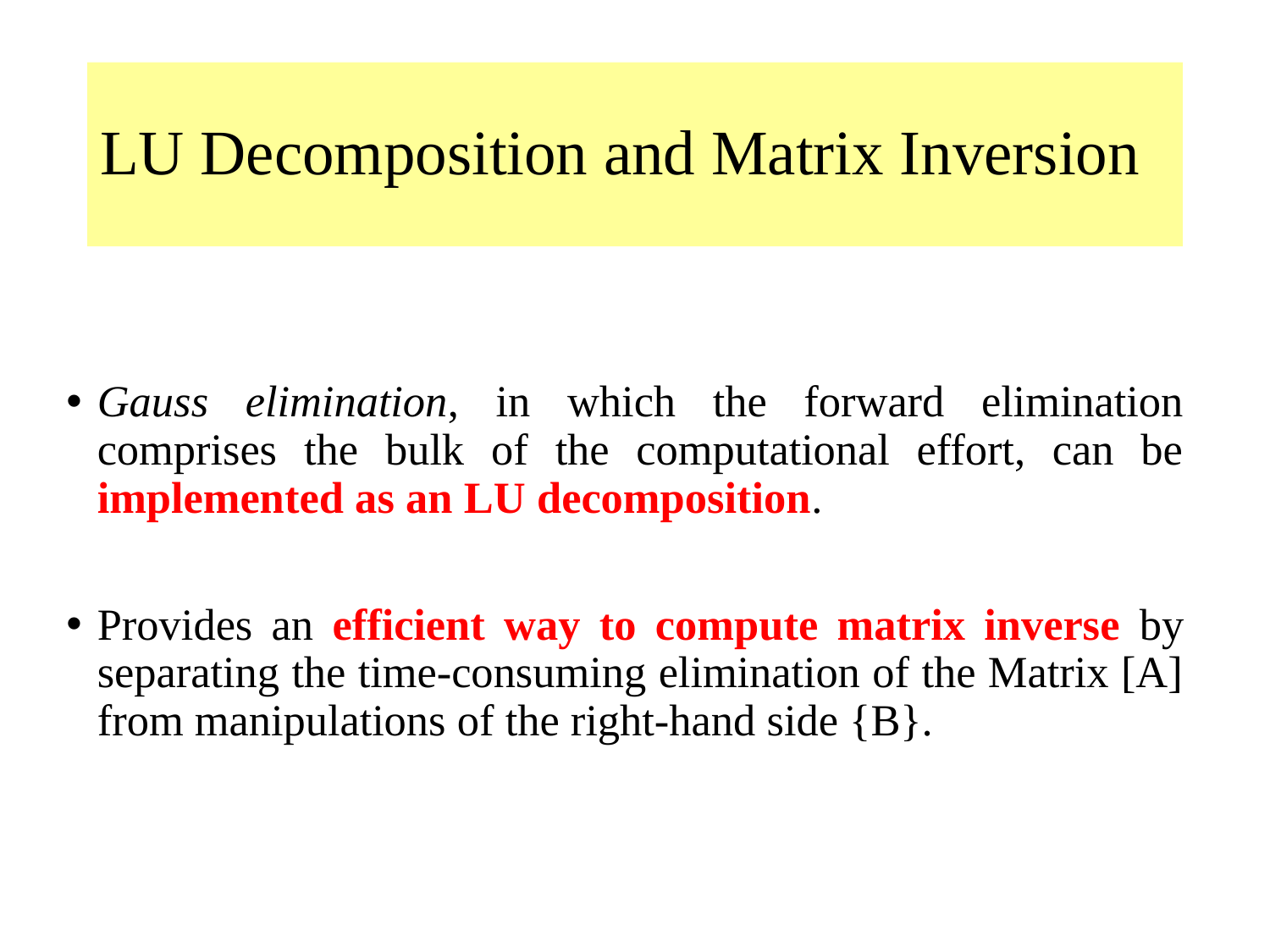

# LU Decomposition and Matrix Inversion

Gauss elimination, in which the forward elimination comprises the bulk of the computational effort, can be implemented as an LU decomposition.

Provides an efficient way to compute matrix inverse by separating the time-consuming elimination of the Matrix [A] from manipulations of the right-hand side {B}.